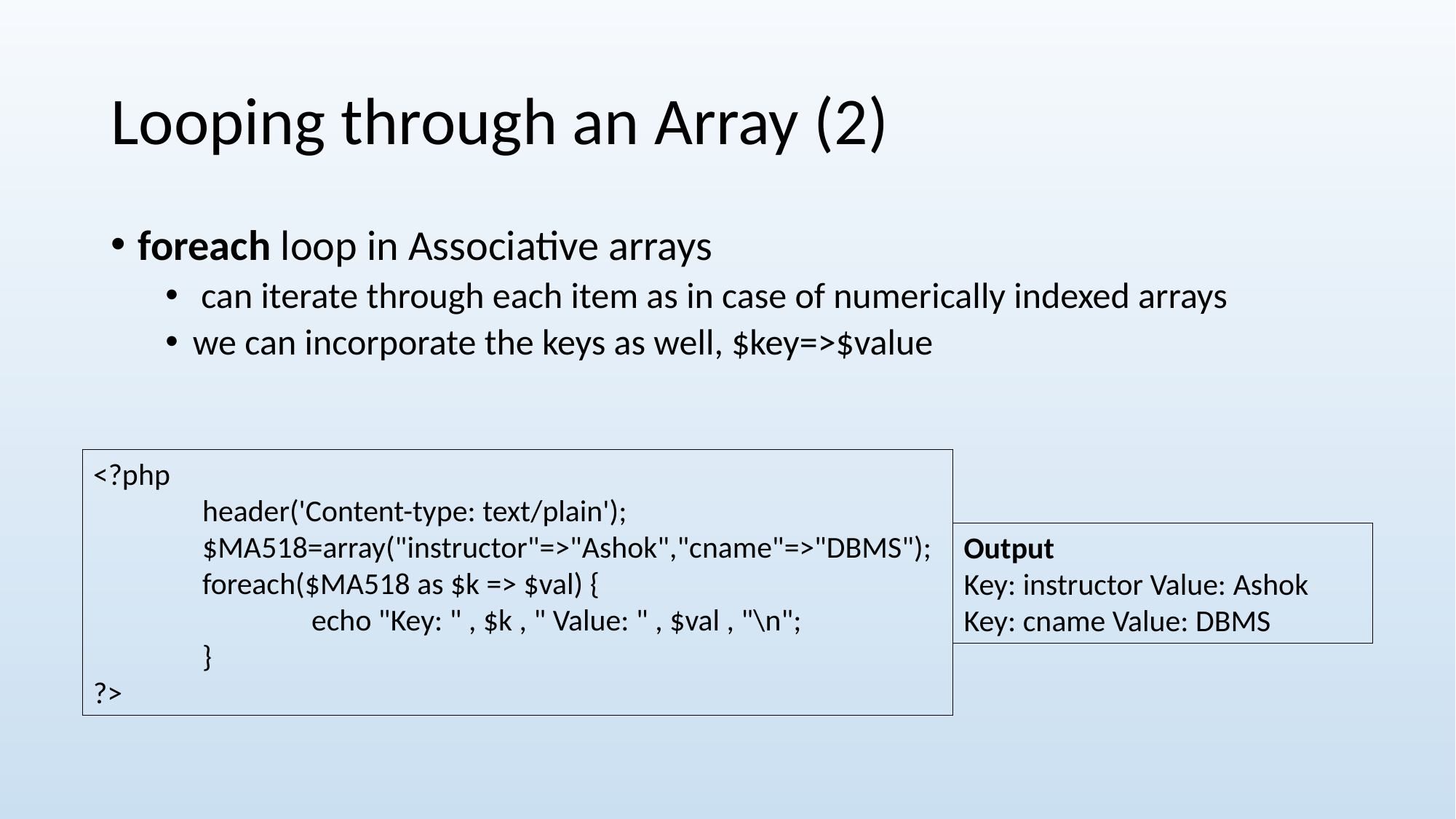

# Looping through an Array (2)
foreach loop in Associative arrays
 can iterate through each item as in case of numerically indexed arrays
we can incorporate the keys as well, $key=>$value
<?php
	header('Content-type: text/plain');
	$MA518=array("instructor"=>"Ashok","cname"=>"DBMS");
	foreach($MA518 as $k => $val) {
		echo "Key: " , $k , " Value: " , $val , "\n";
	}
?>
Output
Key: instructor Value: Ashok
Key: cname Value: DBMS